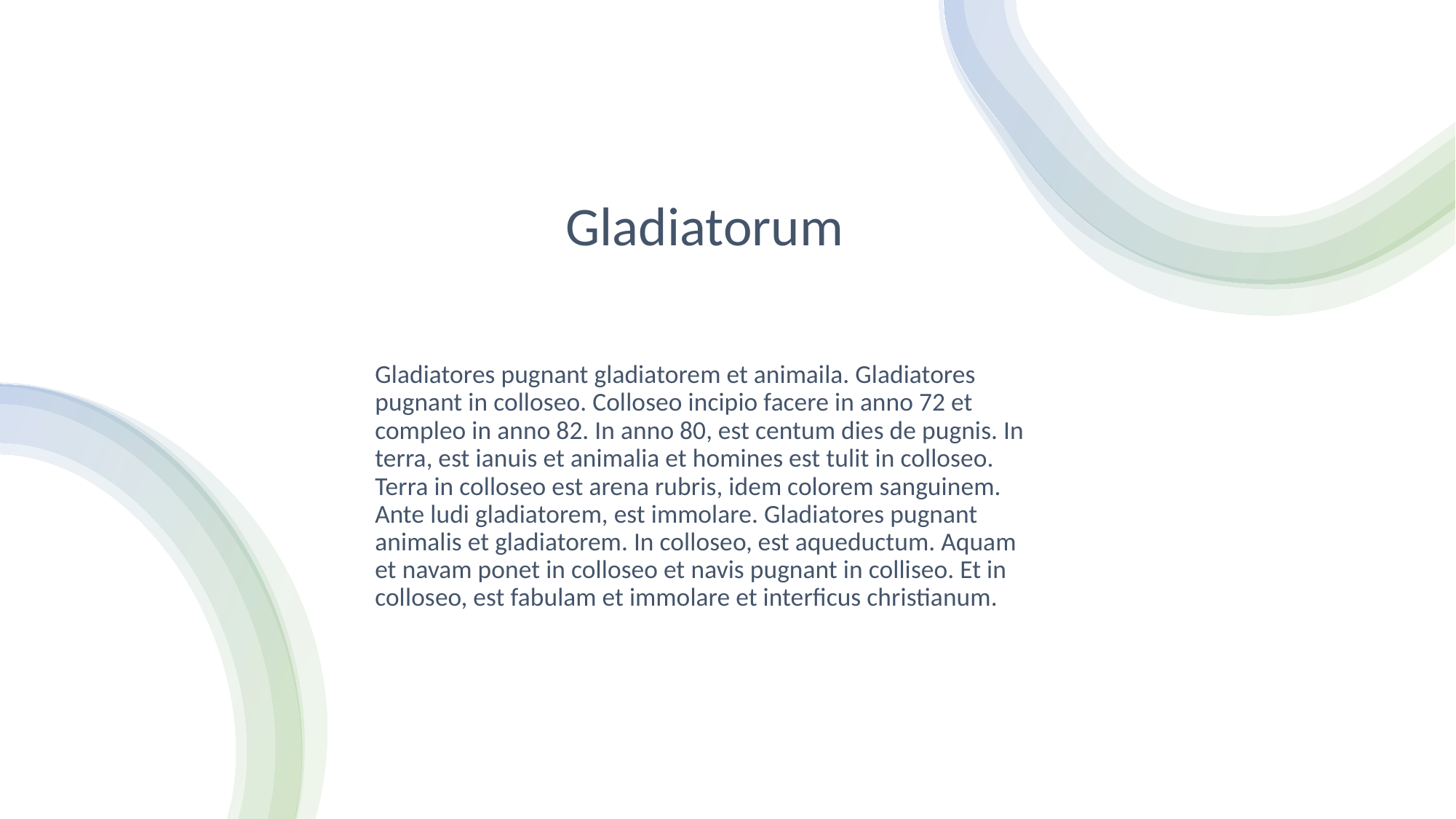

# Gladiatorum
Gladiatores pugnant gladiatorem et animaila. Gladiatores pugnant in colloseo. Colloseo incipio facere in anno 72 et compleo in anno 82. In anno 80, est centum dies de pugnis. In terra, est ianuis et animalia et homines est tulit in colloseo. Terra in colloseo est arena rubris, idem colorem sanguinem. Ante ludi gladiatorem, est immolare. Gladiatores pugnant animalis et gladiatorem. In colloseo, est aqueductum. Aquam et navam ponet in colloseo et navis pugnant in colliseo. Et in colloseo, est fabulam et immolare et interficus christianum.